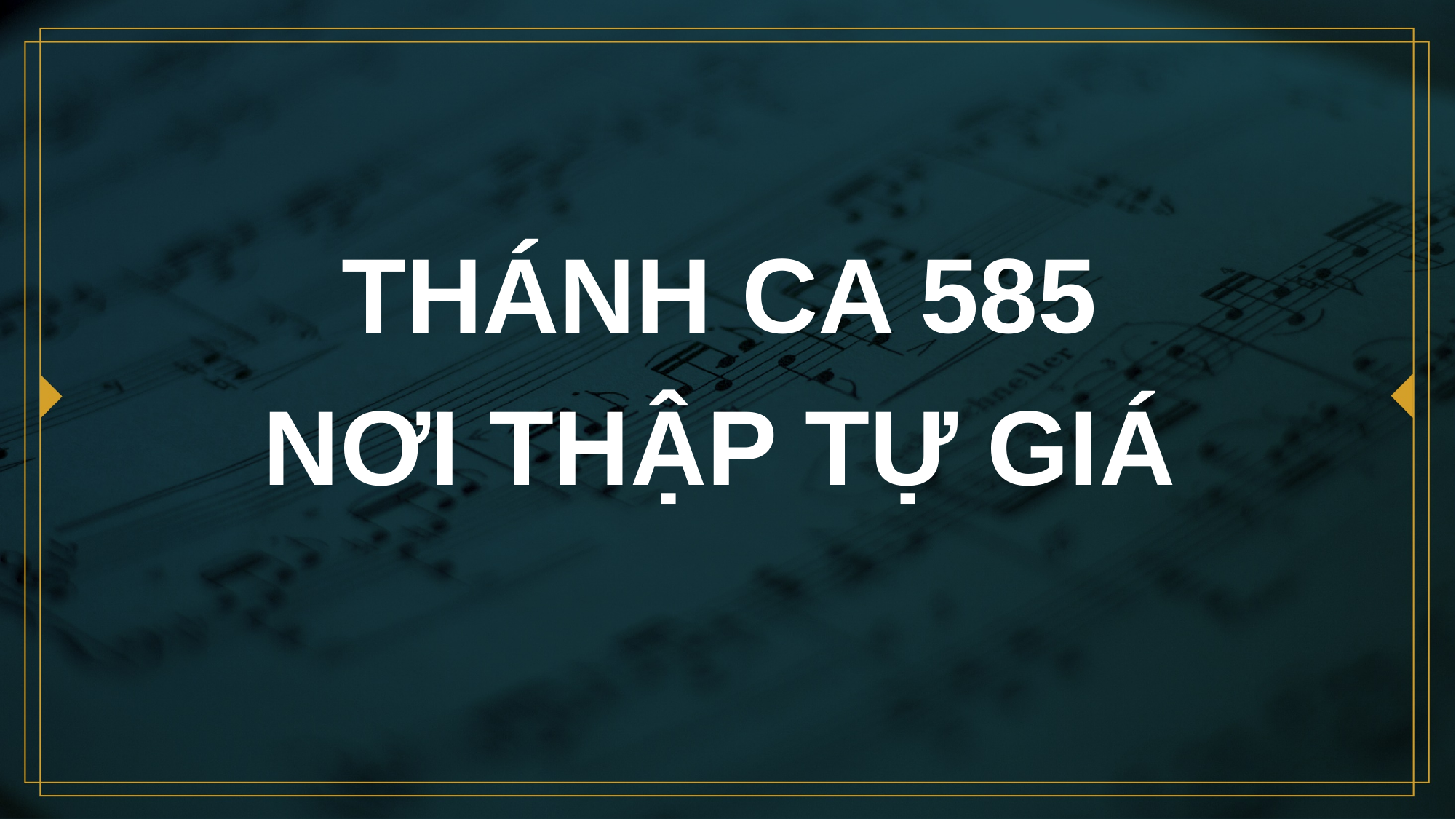

# THÁNH CA 585 NƠI THẬP TỰ GIÁ